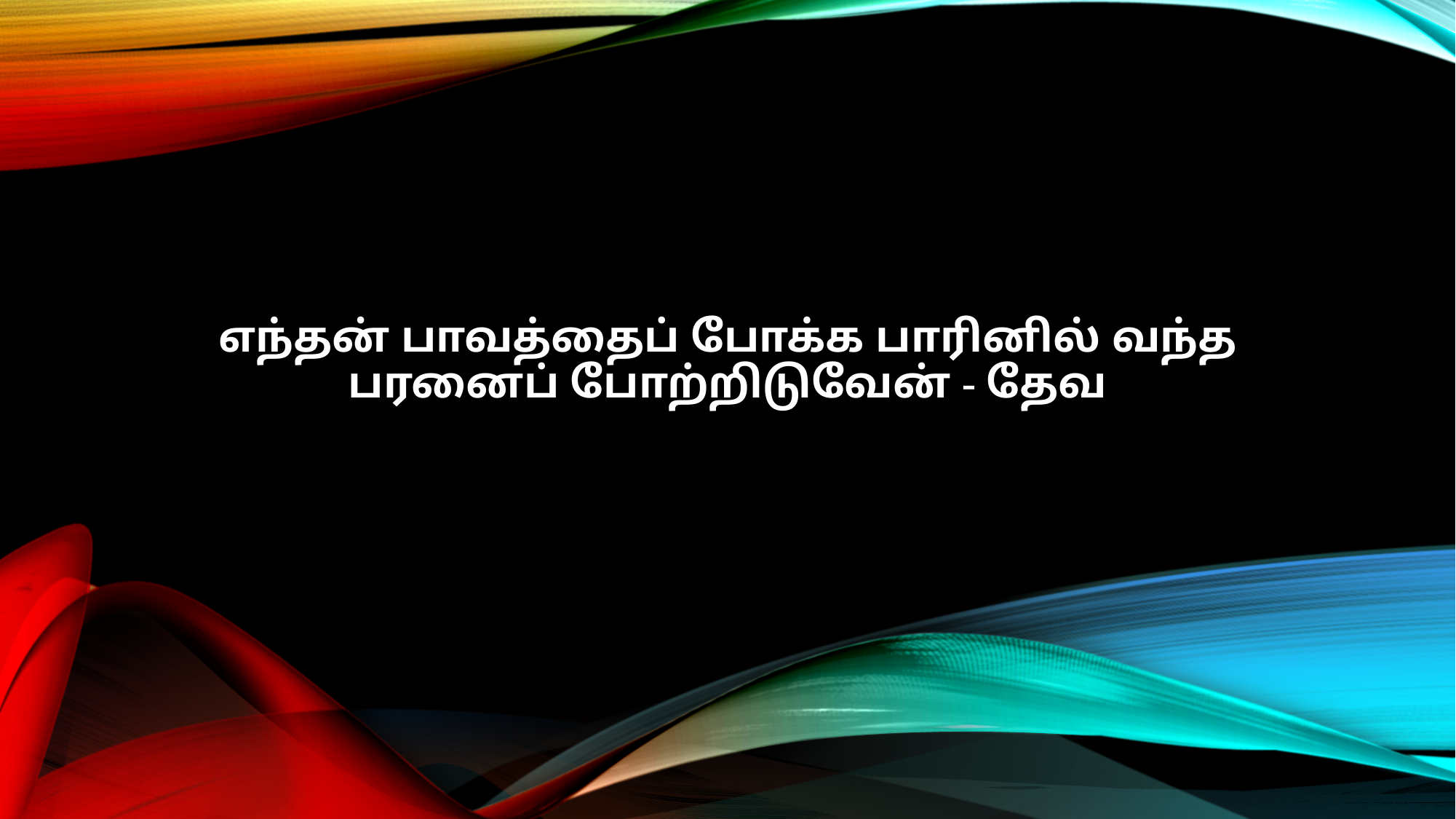

எந்தன் பாவத்தைப் போக்க பாரினில் வந்த
பரனைப் போற்றிடுவேன் - தேவ